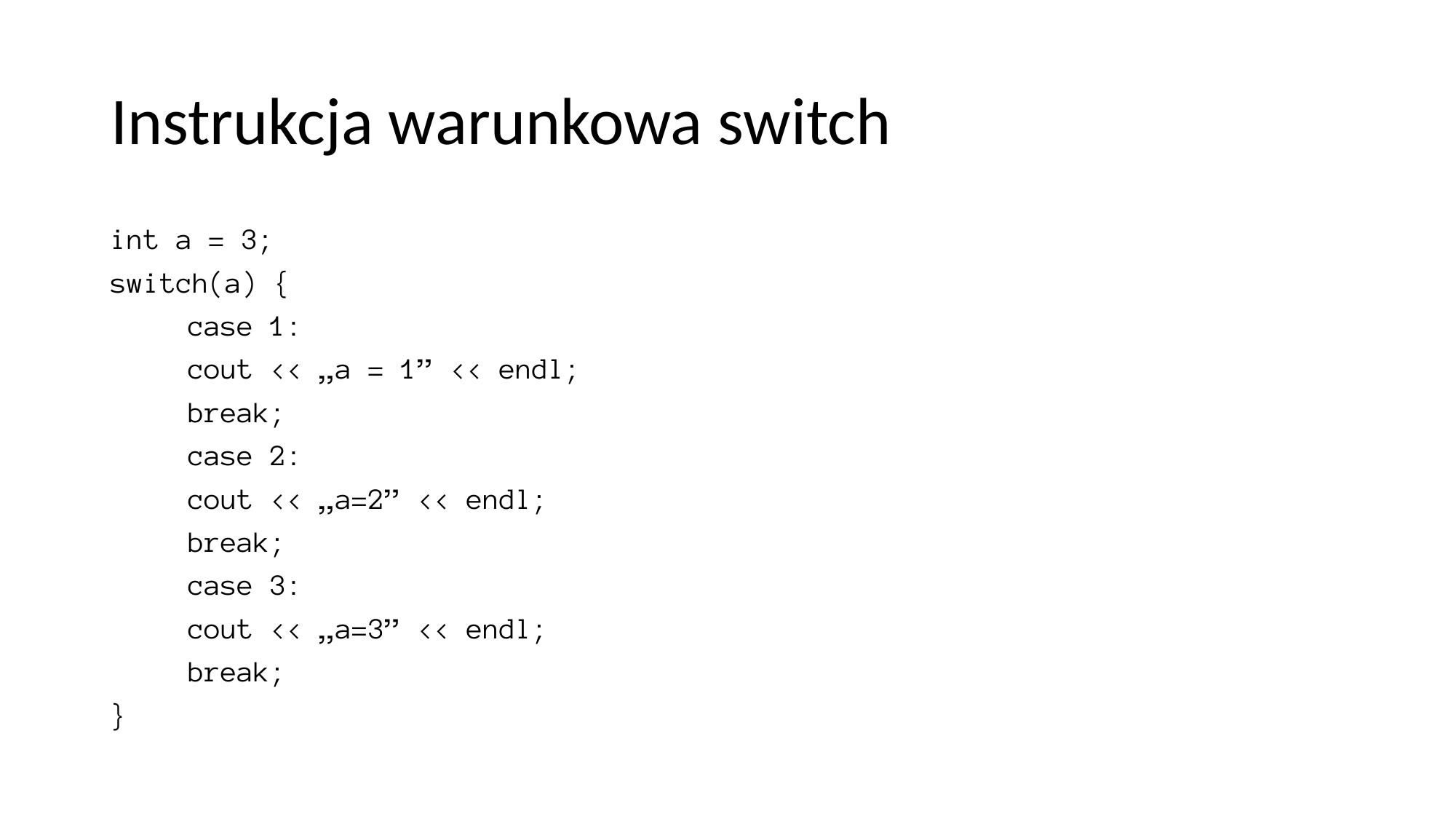

# Instrukcja warunkowa switch
int a = 3;
switch(a) {
	case 1:
		cout << „a = 1” << endl;
		break;
	case 2:
		cout << „a=2” << endl;
		break;
	case 3:
		cout << „a=3” << endl;
		break;
}